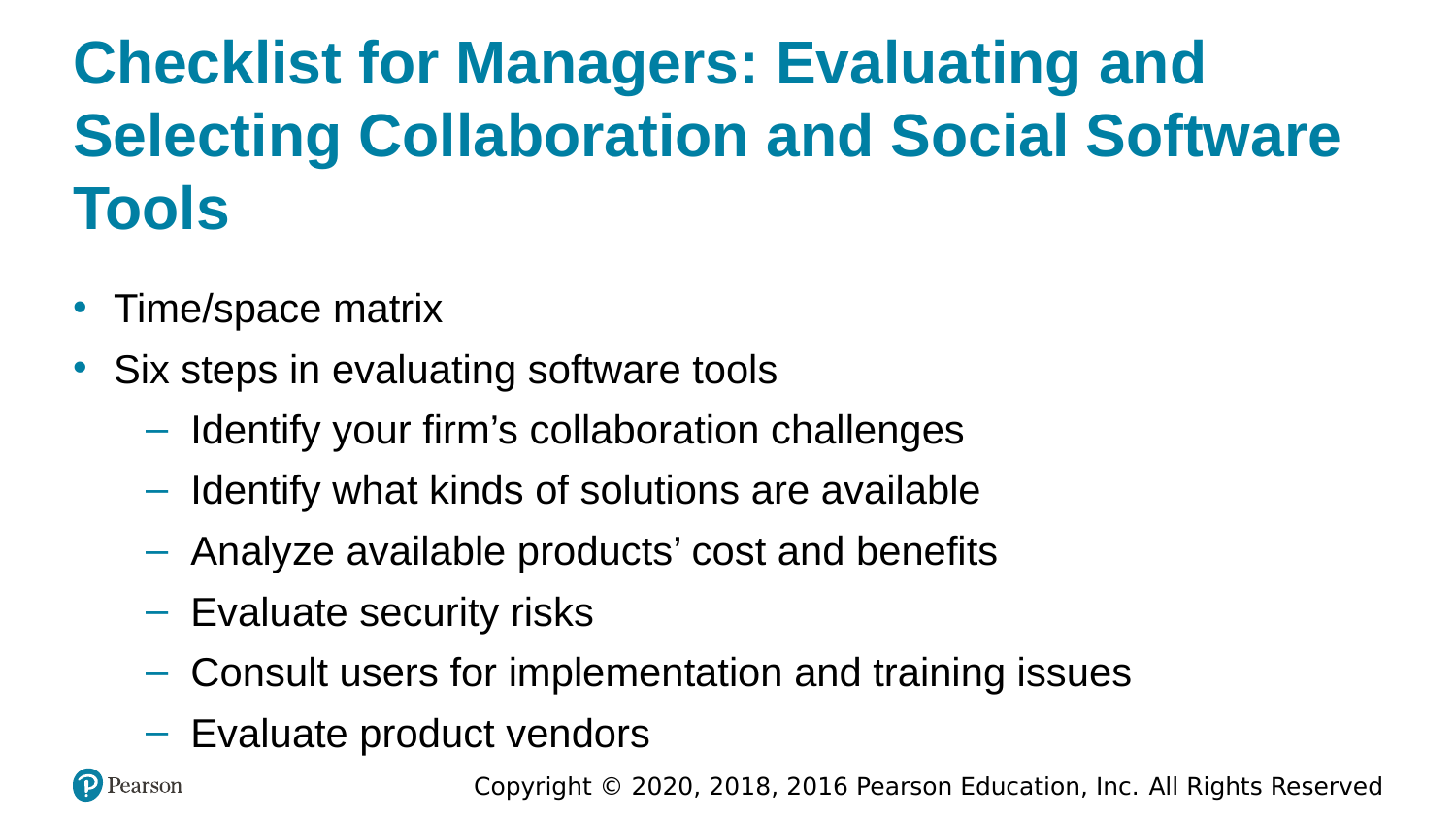

# Checklist for Managers: Evaluating and Selecting Collaboration and Social Software Tools
Time/space matrix
Six steps in evaluating software tools
Identify your firm’s collaboration challenges
Identify what kinds of solutions are available
Analyze available products’ cost and benefits
Evaluate security risks
Consult users for implementation and training issues
Evaluate product vendors